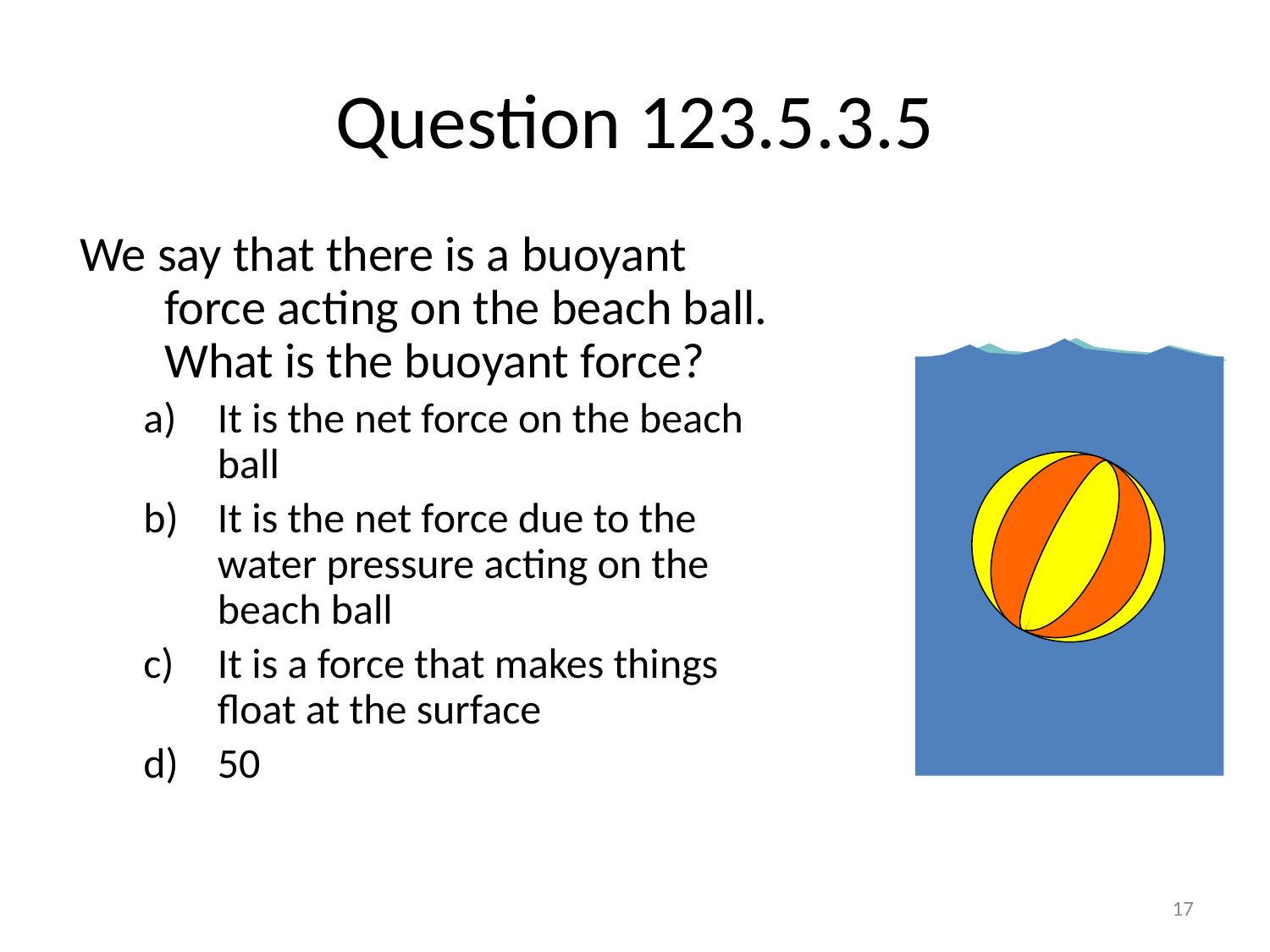

# Question 123.5.3.5
We say that there is a buoyant force acting on the beach ball. What is the buoyant force?
It is the net force on the beach ball
It is the net force due to the water pressure acting on the beach ball
It is a force that makes things float at the surface
50

17